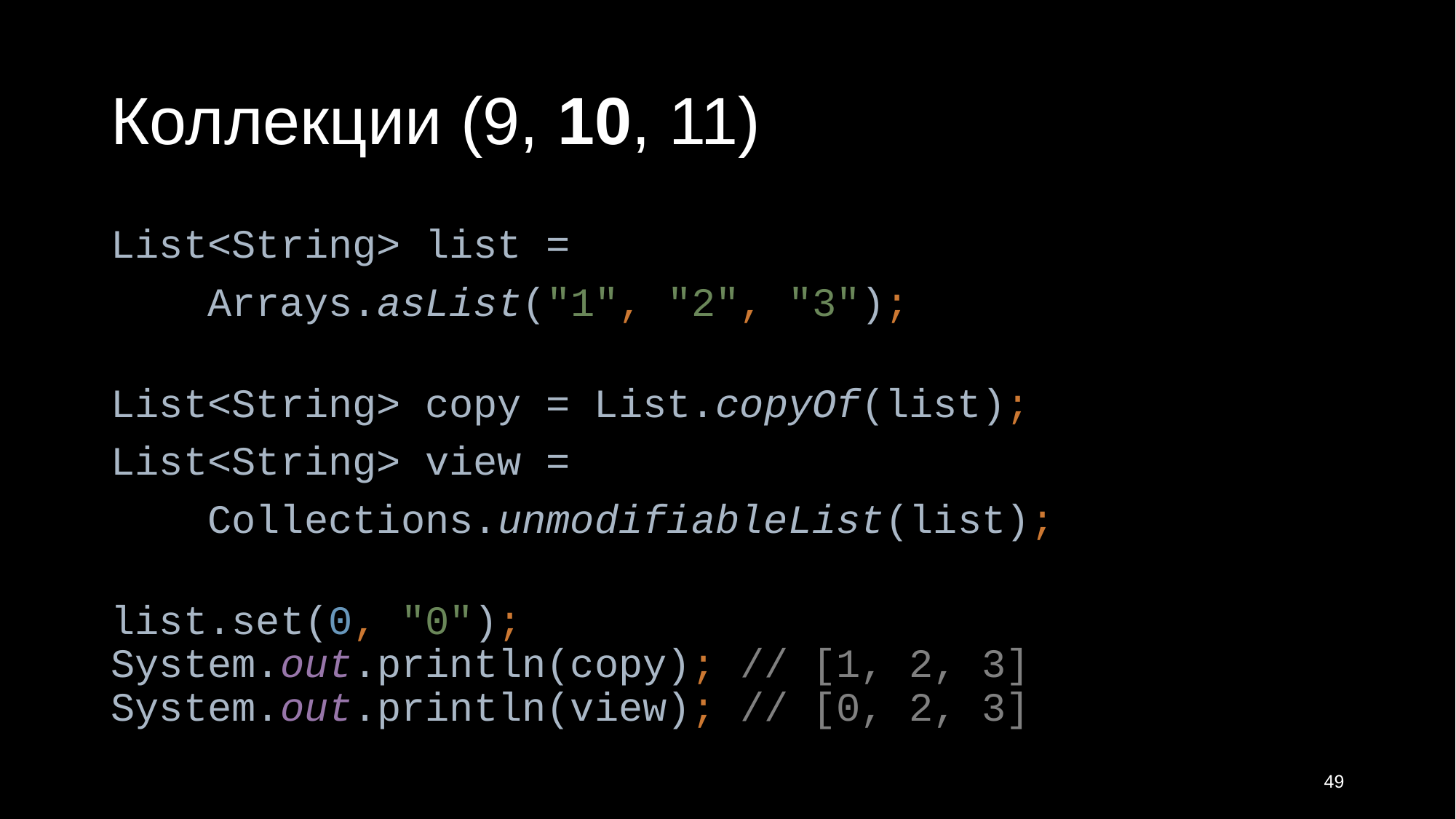

# Коллекции (9, 10, 11)
List<String> list =
    Arrays.asList("1", "2", "3");
List<String> copy = List.copyOf(list);
List<String> view =
    Collections.unmodifiableList(list);
list.set(0, "0");
System.out.println(copy); // [1, 2, 3]
System.out.println(view); // [0, 2, 3]
49